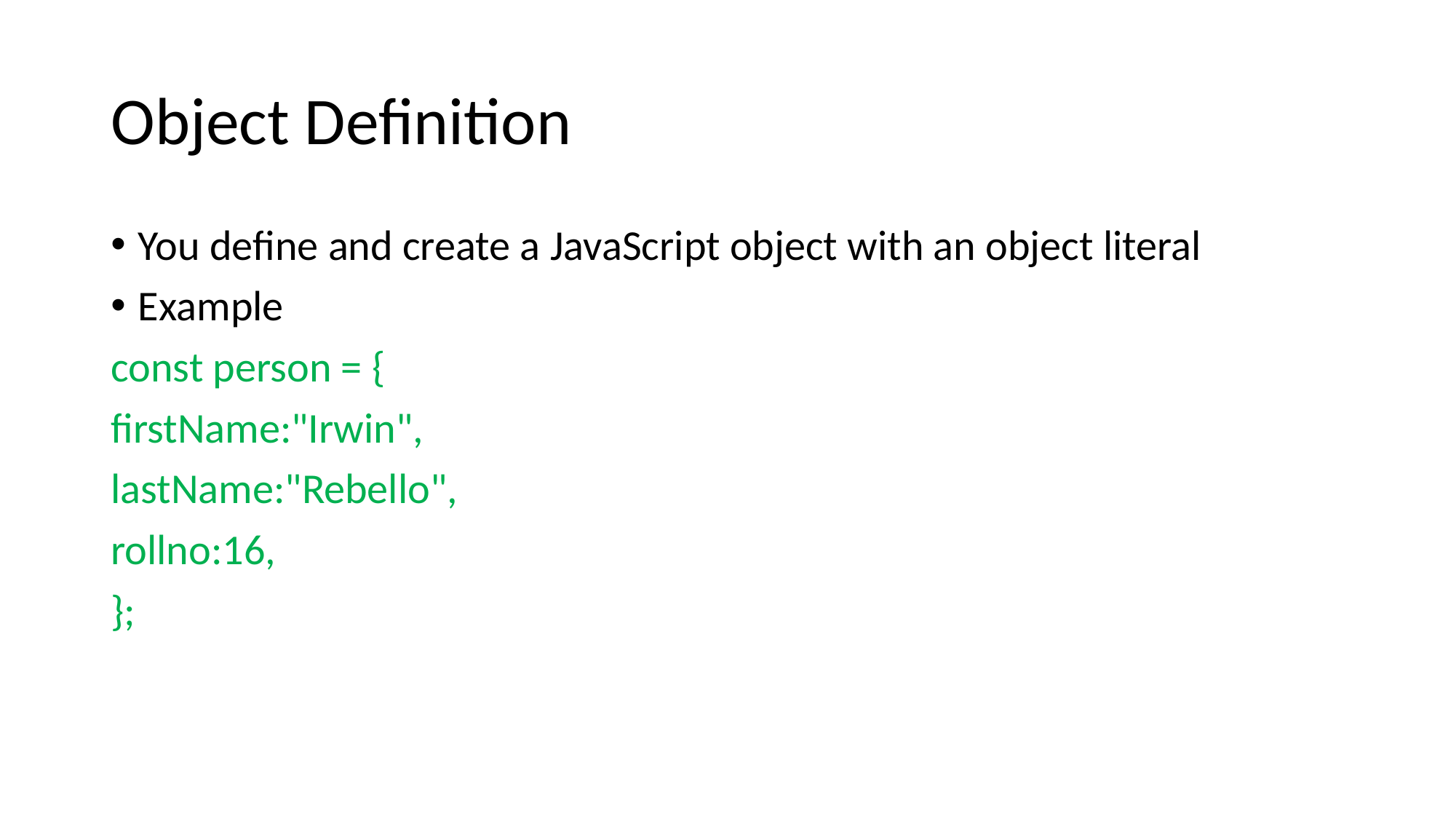

# Object Definition
You define and create a JavaScript object with an object literal
Example
const person = {
firstName:"Irwin",
lastName:"Rebello",
rollno:16,
};